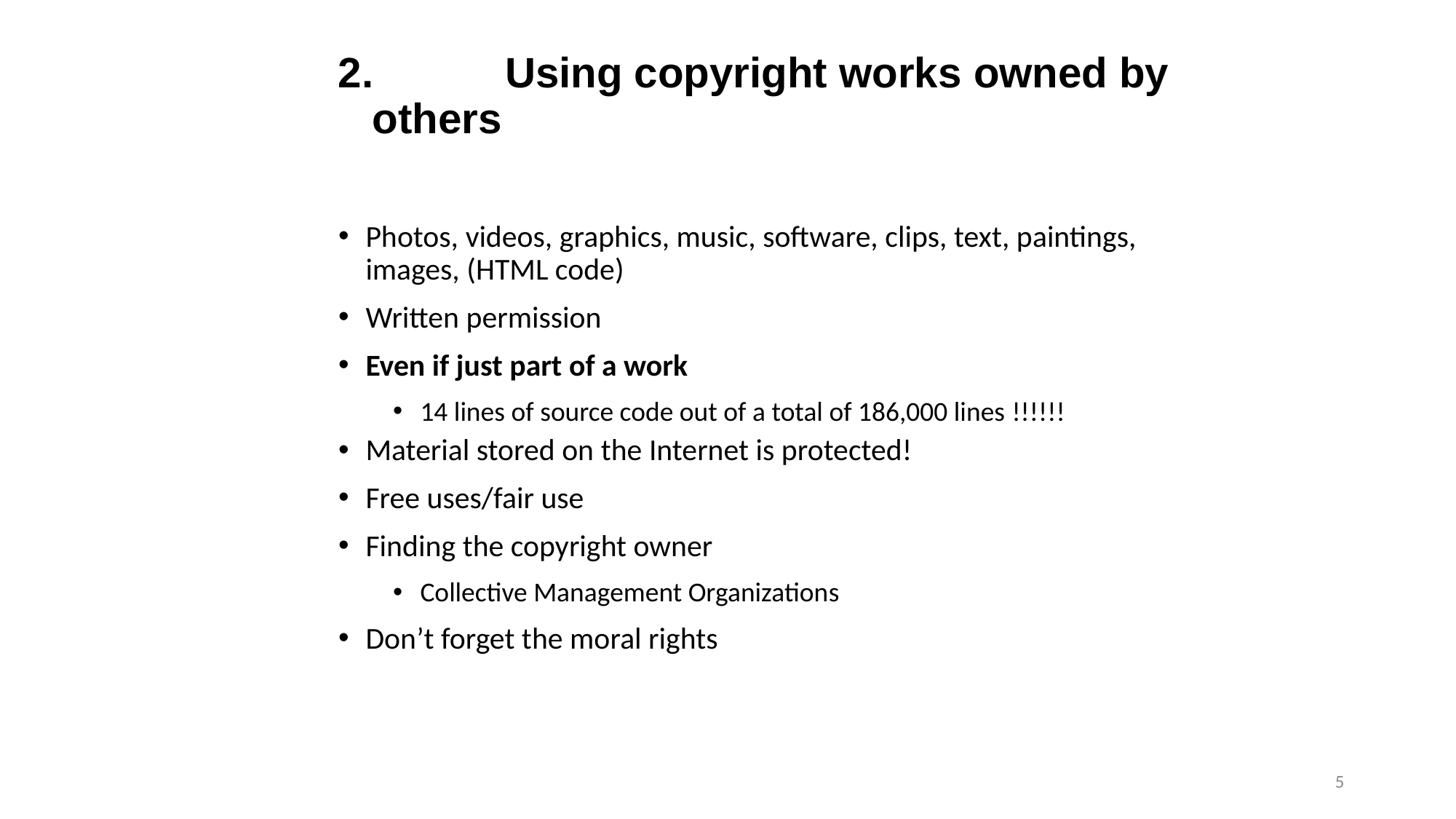

2.	  Using copyright works owned by others

Photos, videos, graphics, music, software, clips, text, paintings, images, (HTML code)
Written permission
Even if just part of a work
14 lines of source code out of a total of 186,000 lines !!!!!!
Material stored on the Internet is protected!
Free uses/fair use
Finding the copyright owner
Collective Management Organizations
Don’t forget the moral rights
5